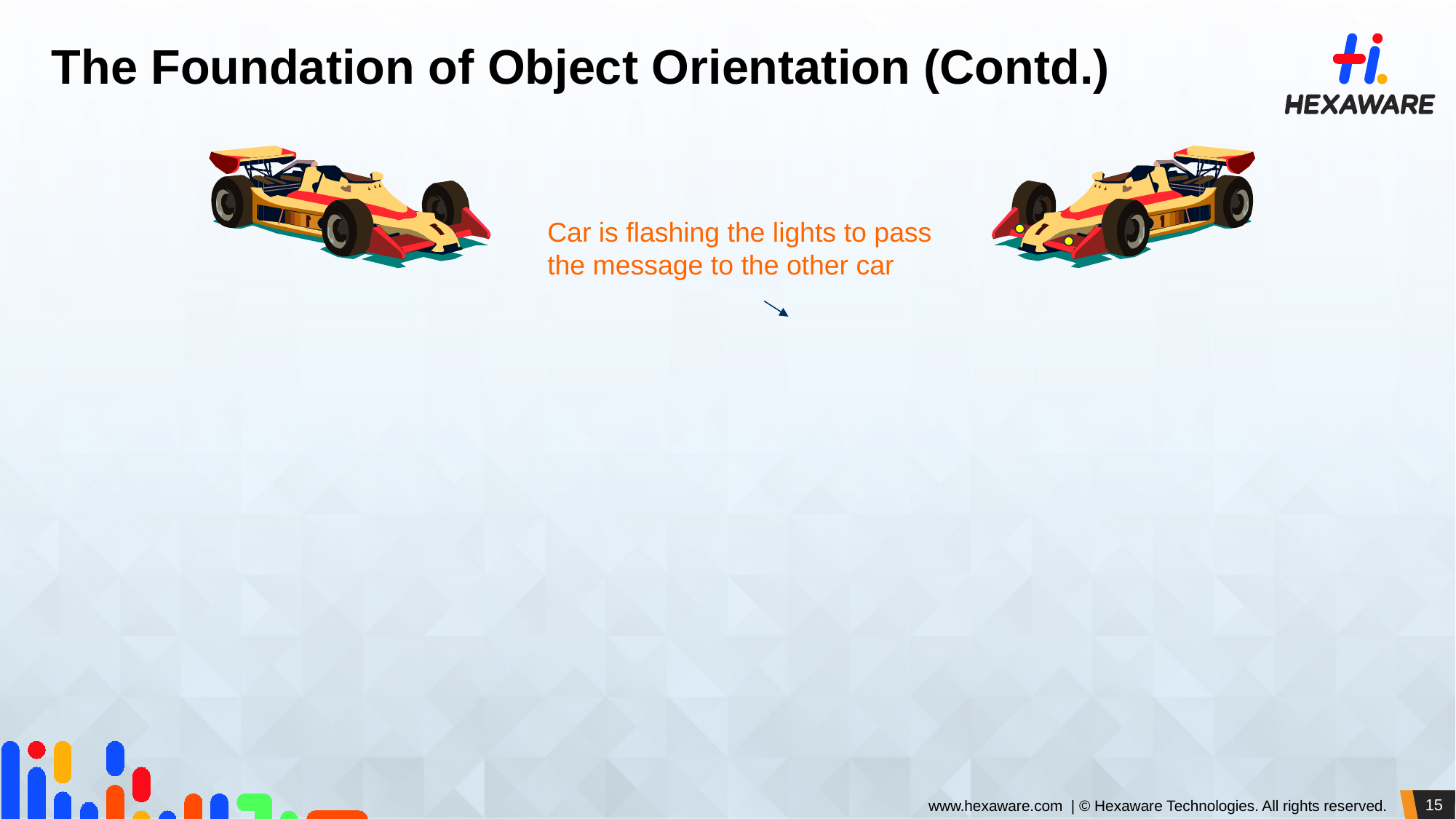

The Foundation of Object Orientation (Contd.)

Car is flashing the lights to pass the message to the other car